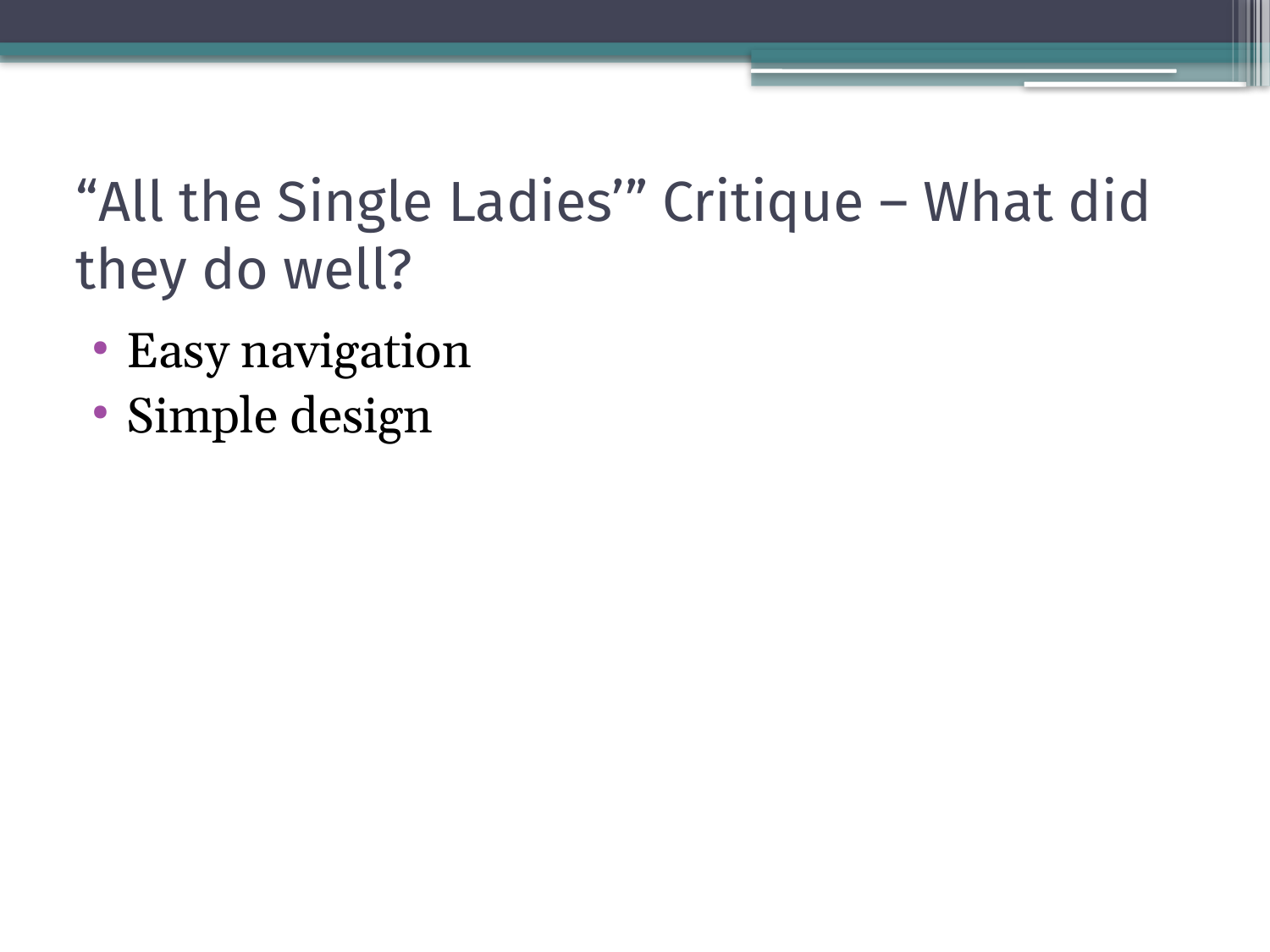

# “All the Single Ladies’” Critique – What did they do well?
Easy navigation
Simple design